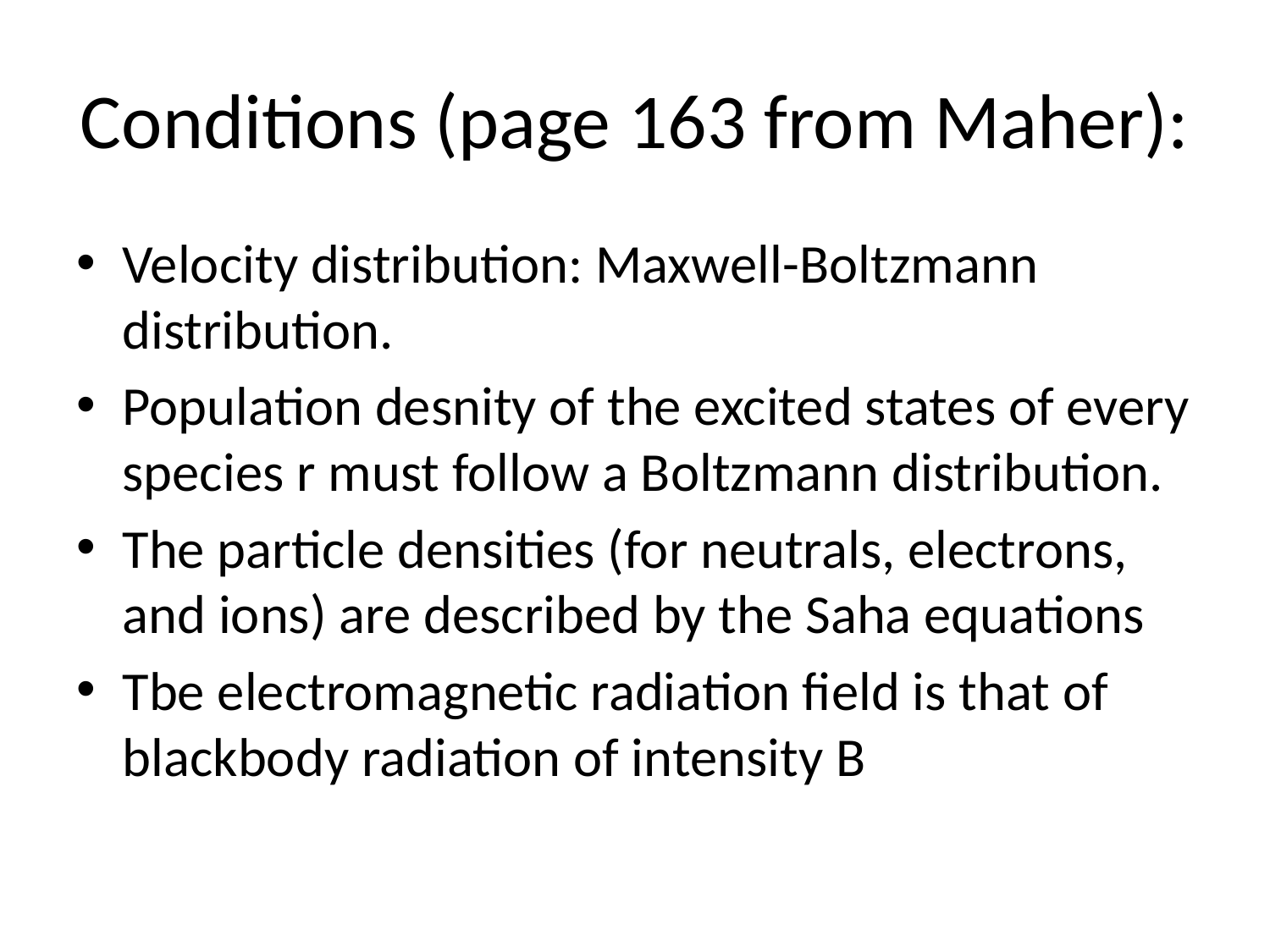

# Conditions (page 163 from Maher):
Velocity distribution: Maxwell-Boltzmann distribution.
Population desnity of the excited states of every species r must follow a Boltzmann distribution.
The particle densities (for neutrals, electrons, and ions) are described by the Saha equations
Tbe electromagnetic radiation field is that of blackbody radiation of intensity B